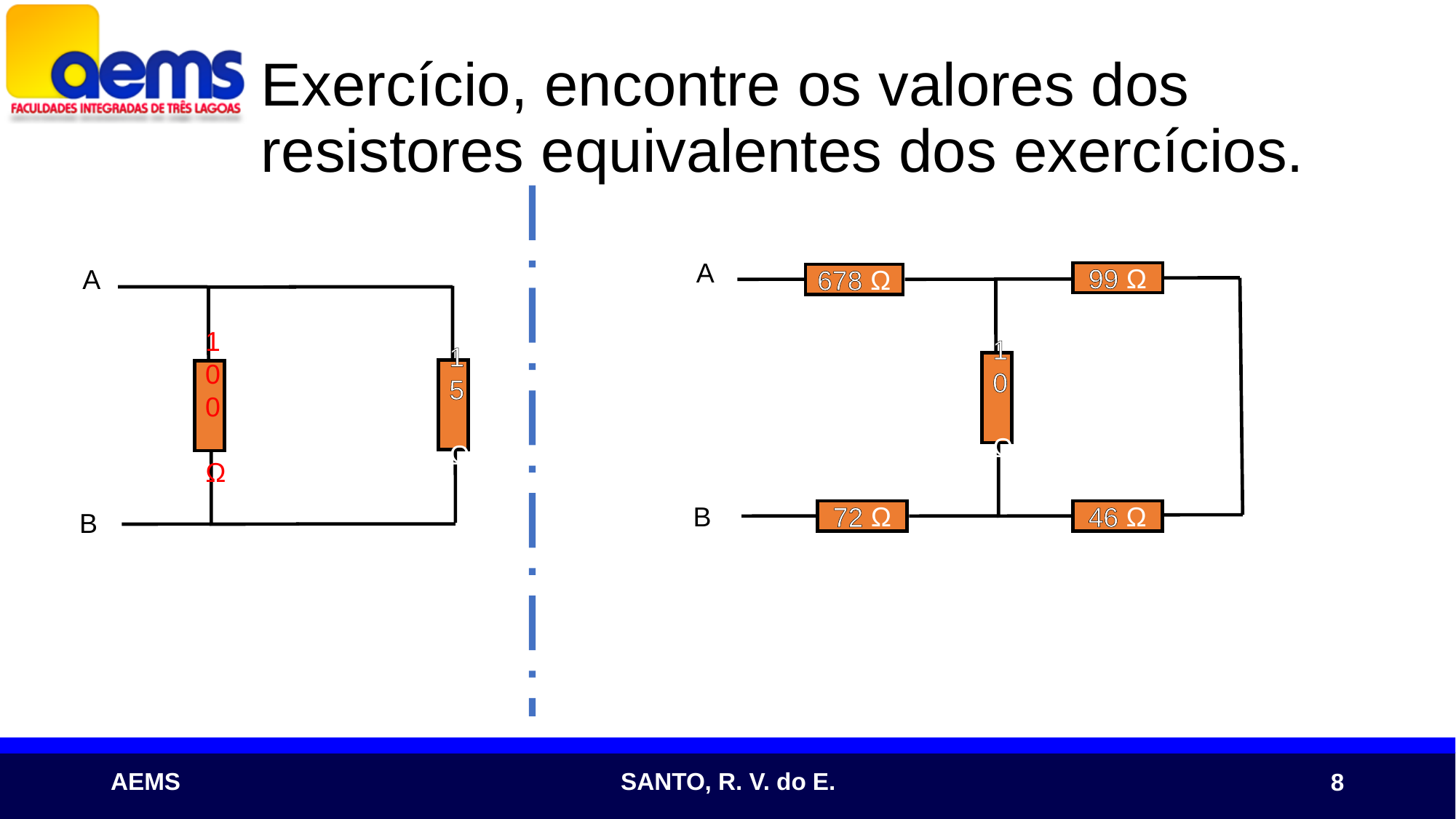

8
# Exercício, encontre os valores dos resistores equivalentes dos exercícios.
A
A
99 Ω
678 Ω
10 Ω
15 Ω
100 Ω
B
B
72 Ω
46 Ω